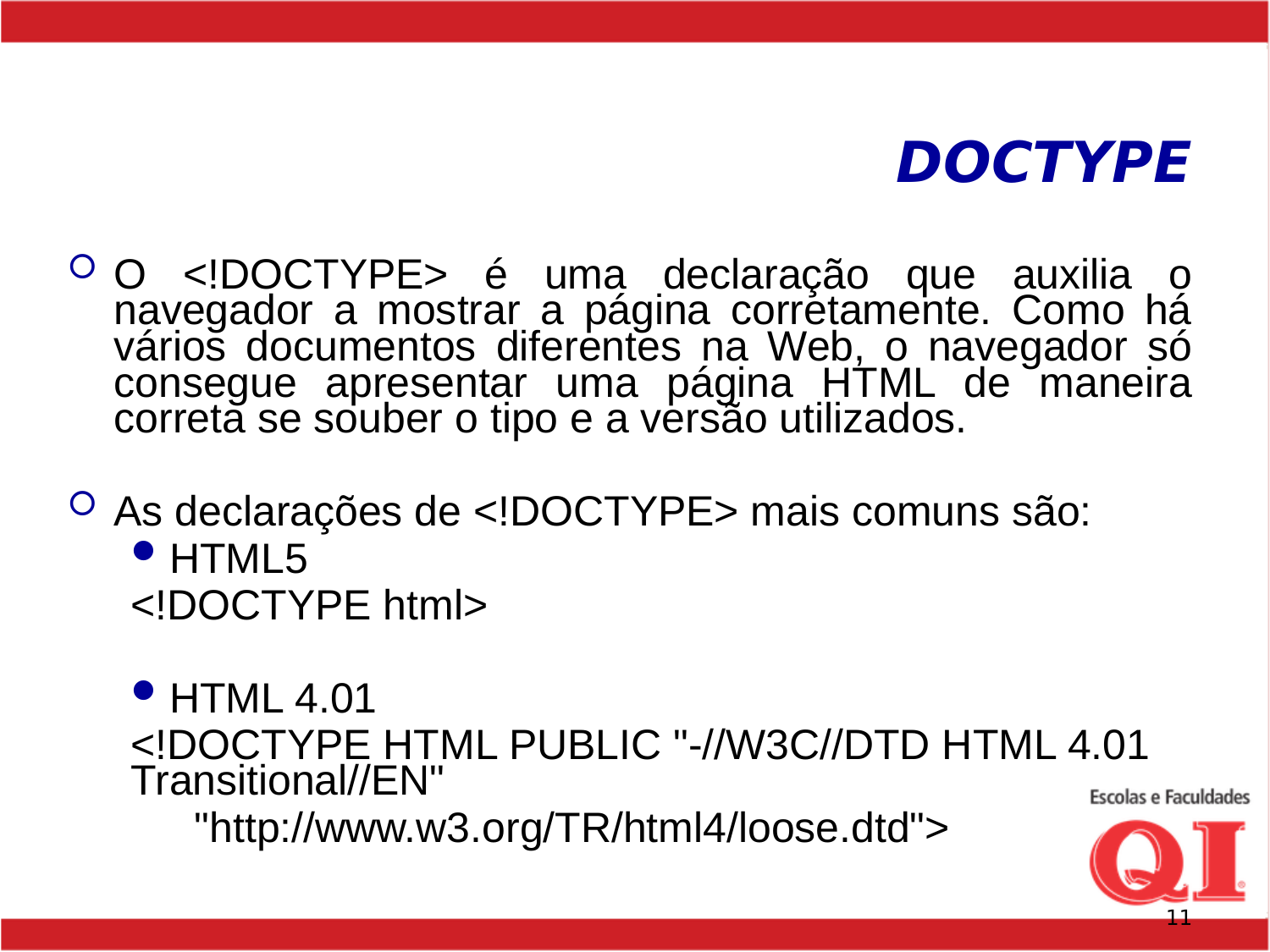

# DOCTYPE
O <!DOCTYPE> é uma declaração que auxilia o navegador a mostrar a página corretamente. Como há vários documentos diferentes na Web, o navegador só consegue apresentar uma página HTML de maneira correta se souber o tipo e a versão utilizados.

As declarações de <!DOCTYPE> mais comuns são:
HTML5
<!DOCTYPE html>

HTML 4.01
<!DOCTYPE HTML PUBLIC "-//W3C//DTD HTML 4.01 Transitional//EN"
	"http://www.w3.org/TR/html4/loose.dtd">
11